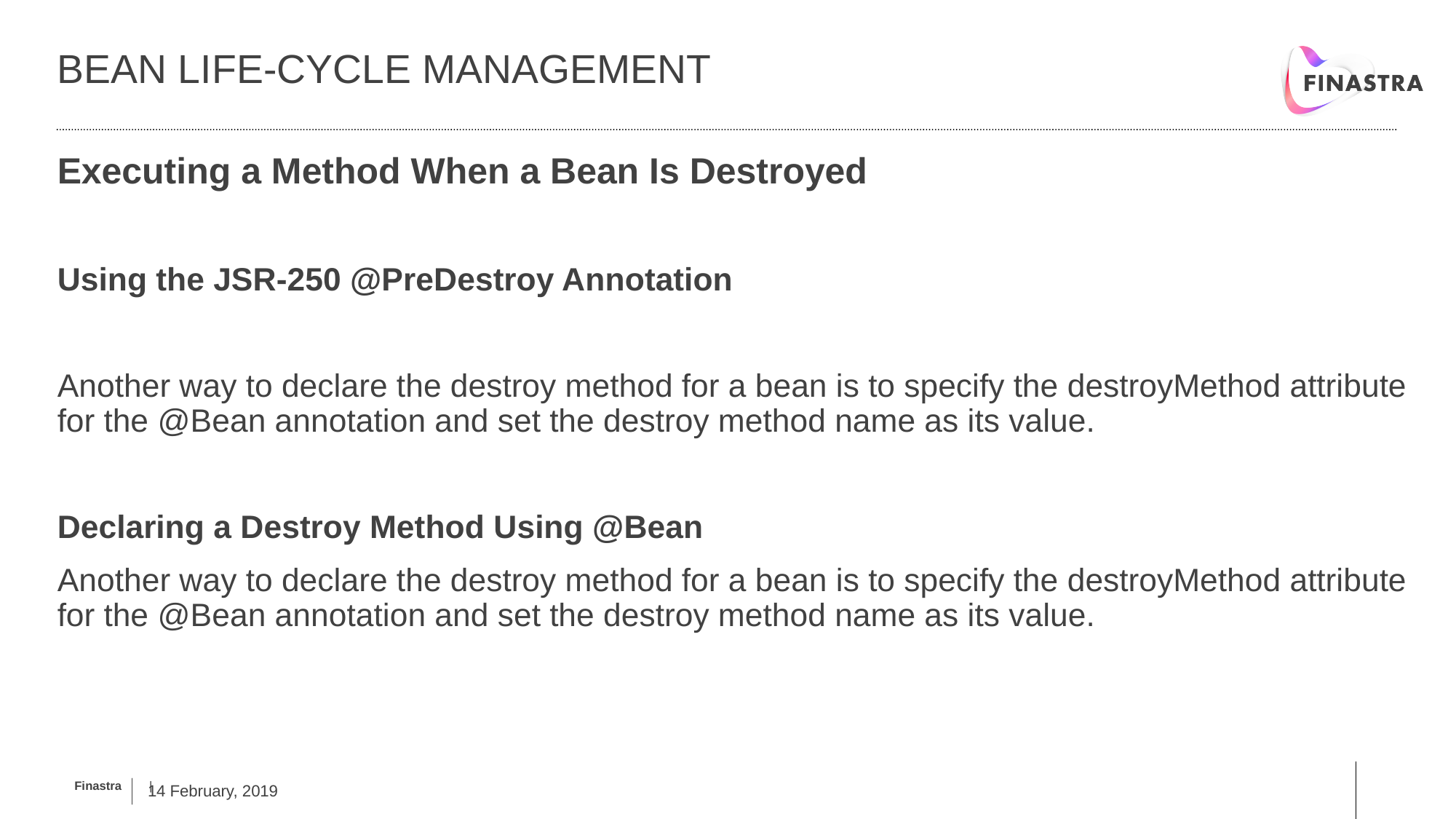

# Bean life-cycle management
Executing a Method When a Bean Is Destroyed

Using the JSR-250 @PreDestroy Annotation

Another way to declare the destroy method for a bean is to specify the destroyMethod attribute for the @Bean annotation and set the destroy method name as its value.

Declaring a Destroy Method Using @Bean
Another way to declare the destroy method for a bean is to specify the destroyMethod attribute for the @Bean annotation and set the destroy method name as its value.
14 February, 2019